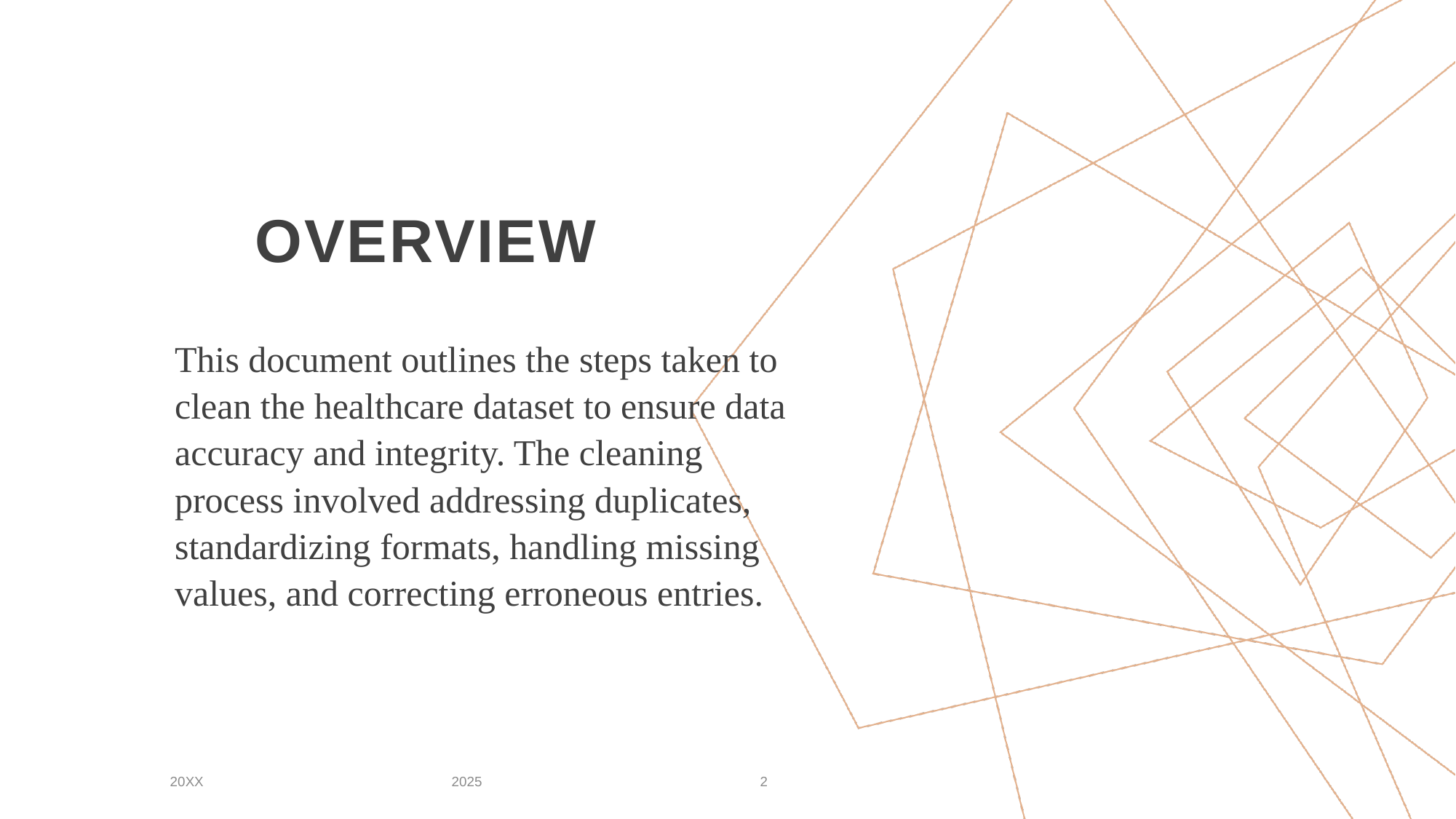

# Overview
This document outlines the steps taken to clean the healthcare dataset to ensure data accuracy and integrity. The cleaning process involved addressing duplicates, standardizing formats, handling missing values, and correcting erroneous entries.
2025
20XX
2